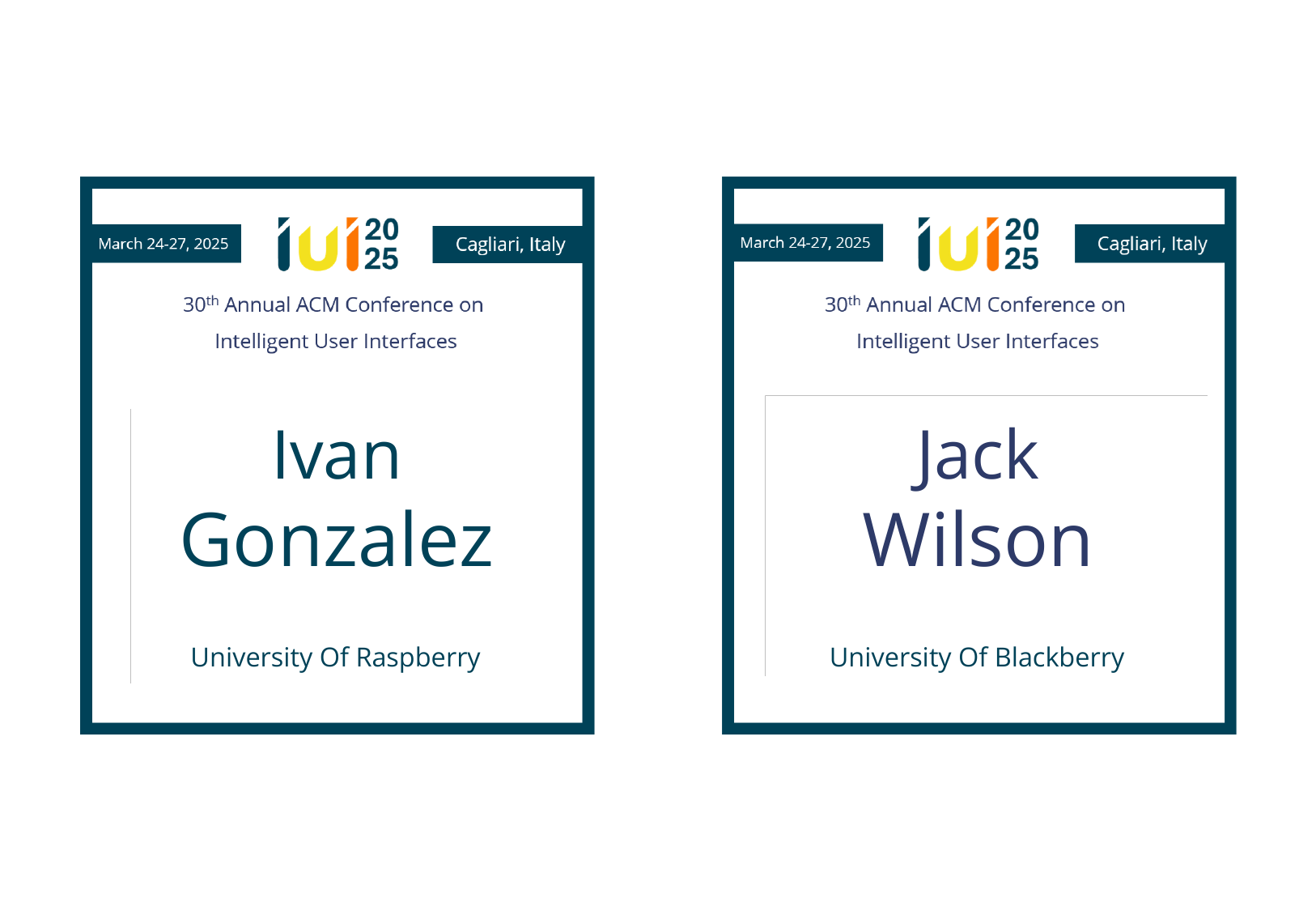

Ivan
Gonzalez
Jack
Wilson
University Of Raspberry
University Of Blackberry